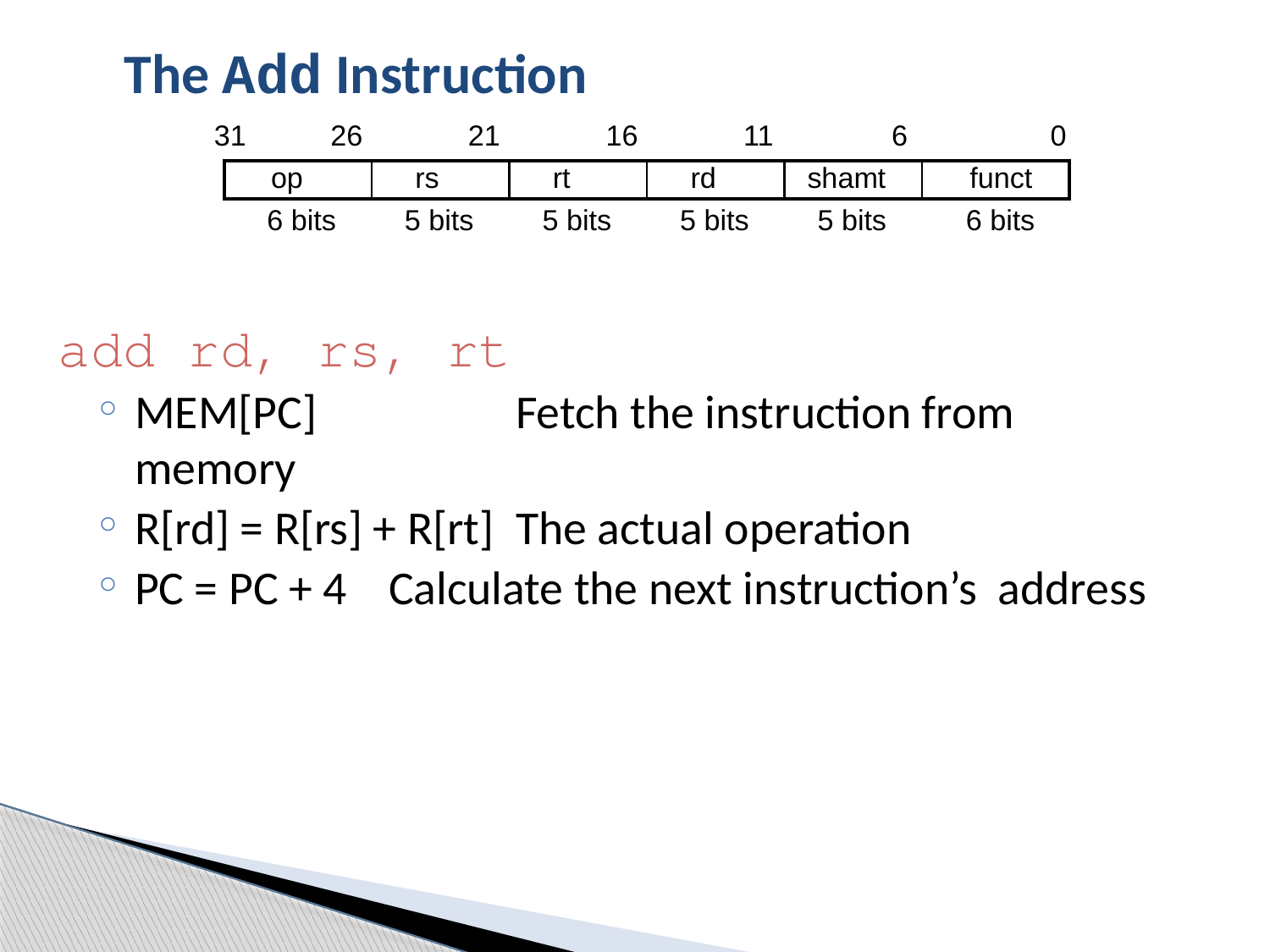

# The Add Instruction
31
26
21
16
11
6
0
6 bits
5 bits
5 bits
5 bits
5 bits
6 bits
op

rs

rt

rd

shamt

funct

add rd, rs, rt
MEM[PC]		Fetch the instruction from memory
R[rd] = R[rs] + R[rt]	The actual operation
PC = PC + 4	Calculate the next instruction’s  address